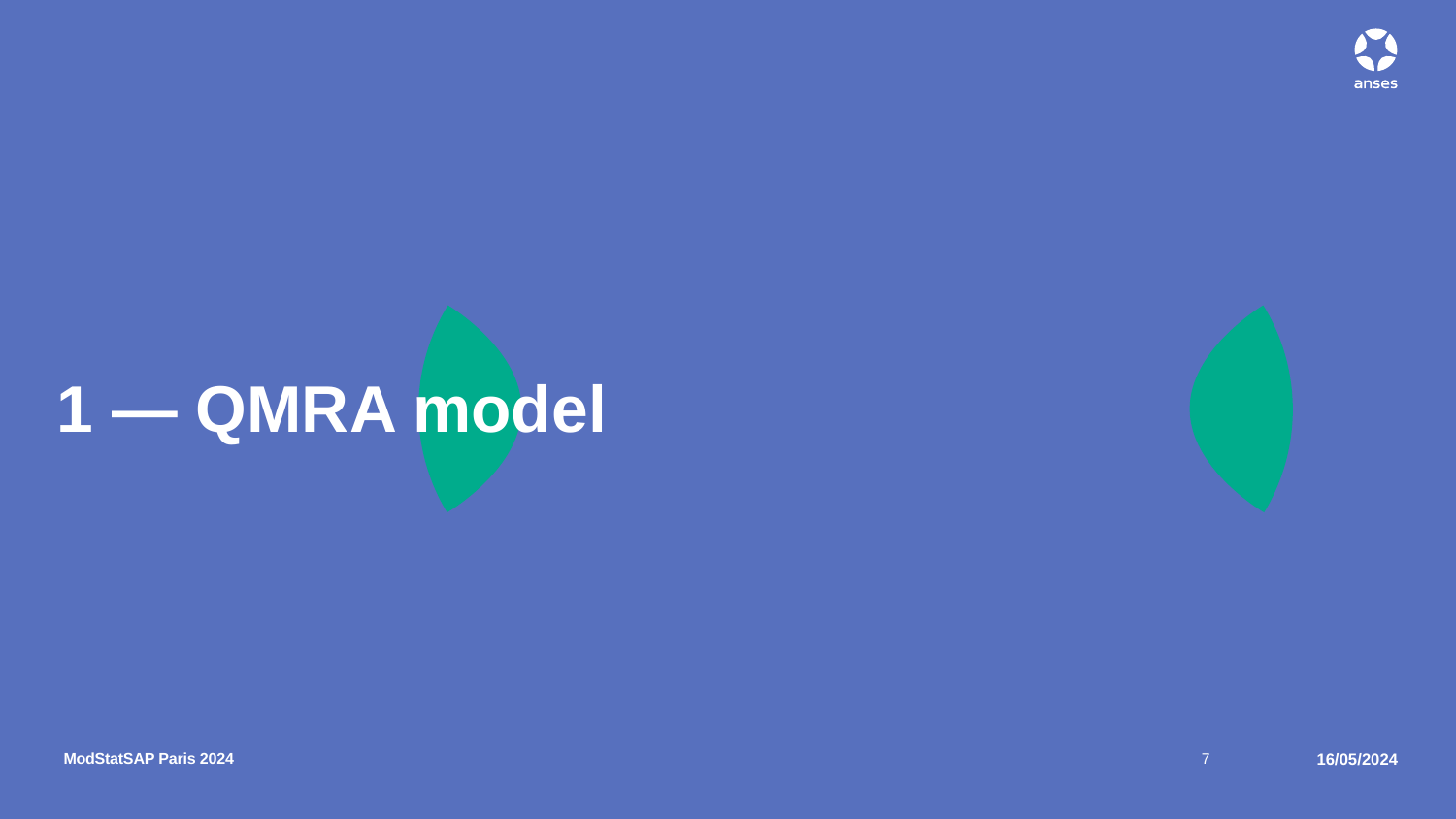

# 1 — QMRA model
ModStatSAP Paris 2024
7
16/05/2024